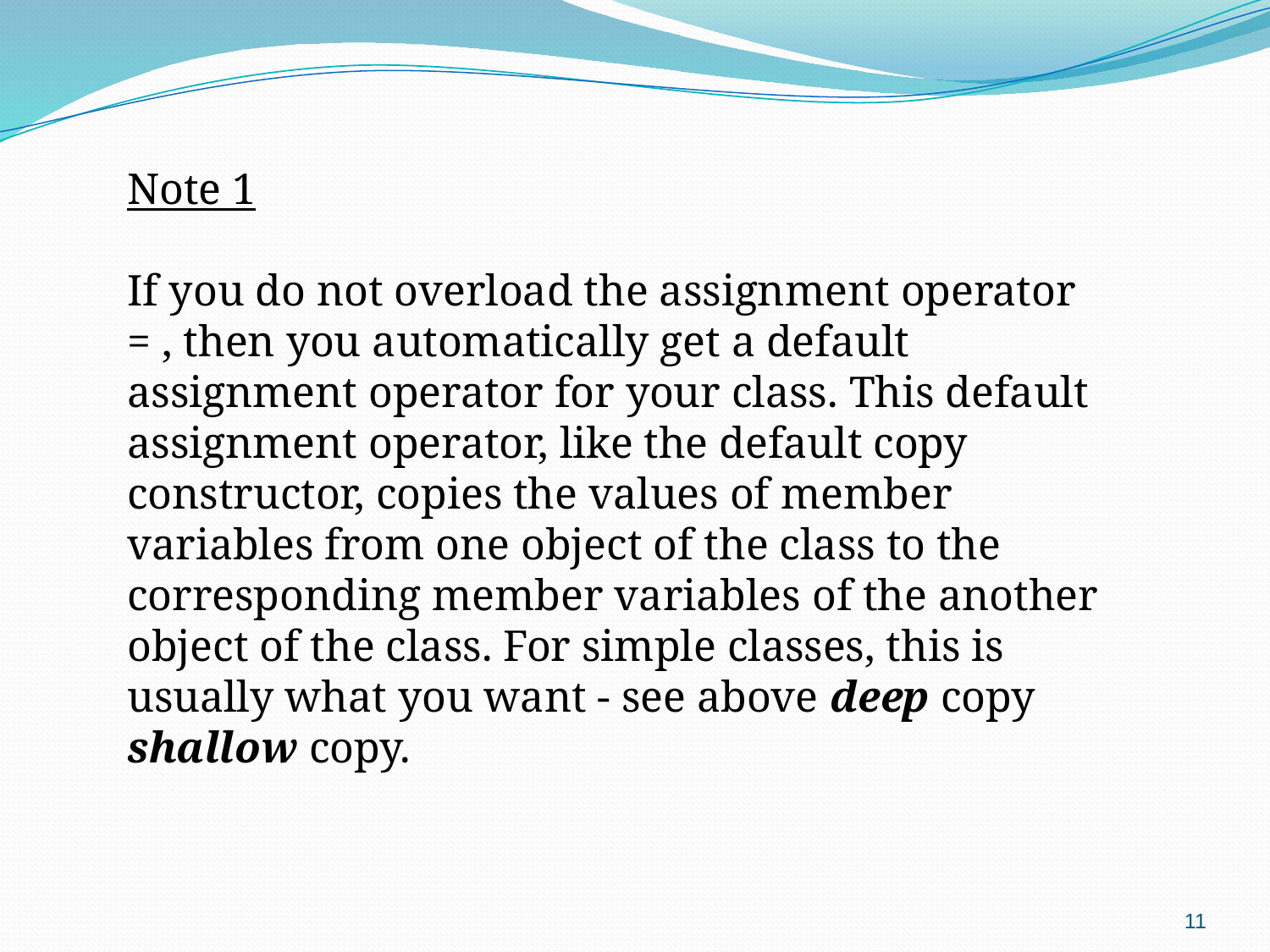

Note 1

If you do not overload the assignment operator = , then you automatically get a default assignment operator for your class. This default assignment operator, like the default copy constructor, copies the values of member variables from one object of the class to the corresponding member variables of the another object of the class. For simple classes, this is usually what you want - see above deep copy shallow copy.
11